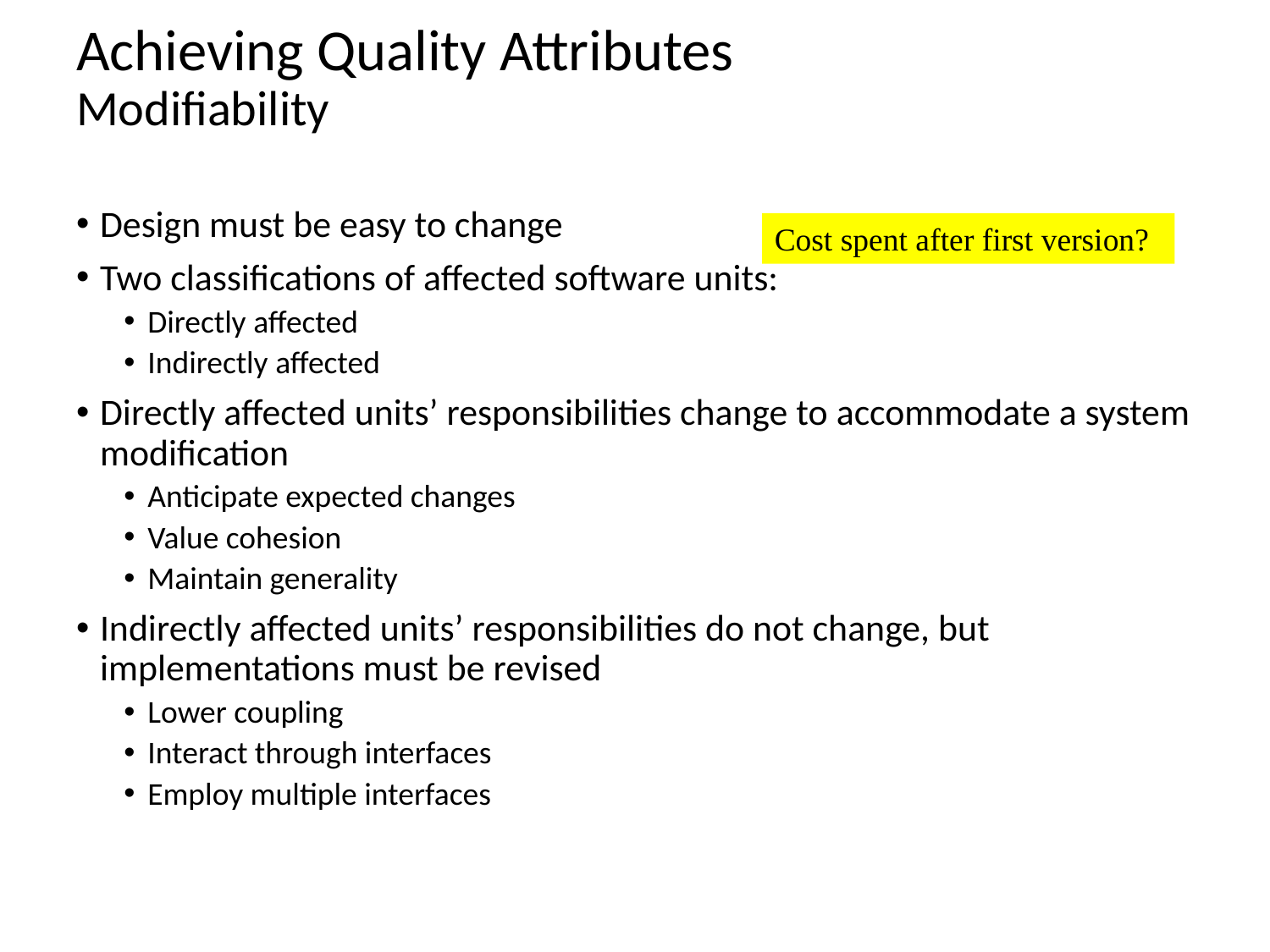

# Achieving Quality Attributes Modifiability
Design must be easy to change
Two classifications of affected software units:
Directly affected
Indirectly affected
Directly affected units’ responsibilities change to accommodate a system modification
Anticipate expected changes
Value cohesion
Maintain generality
Indirectly affected units’ responsibilities do not change, but implementations must be revised
Lower coupling
Interact through interfaces
Employ multiple interfaces

Cost spent after first version?